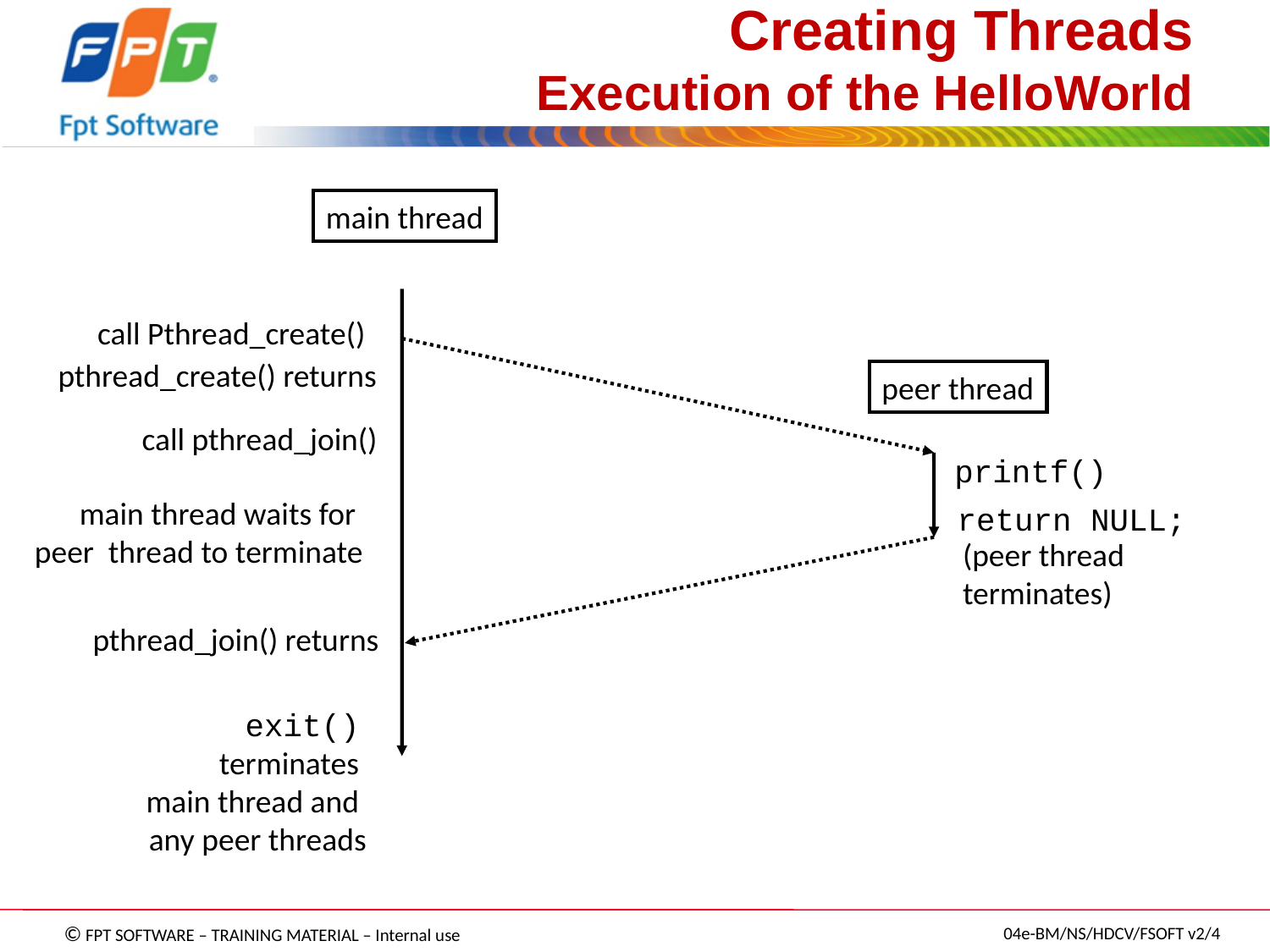

# Creating Threads Execution of the HelloWorld
main thread

call Pthread_create()

pthread_create() returns
peer thread
call pthread_join()
printf()

main thread waits for
peer  thread to terminate
return NULL;
(peer thread
terminates)

pthread_join() returns
exit()
terminates
main thread and
any peer threads